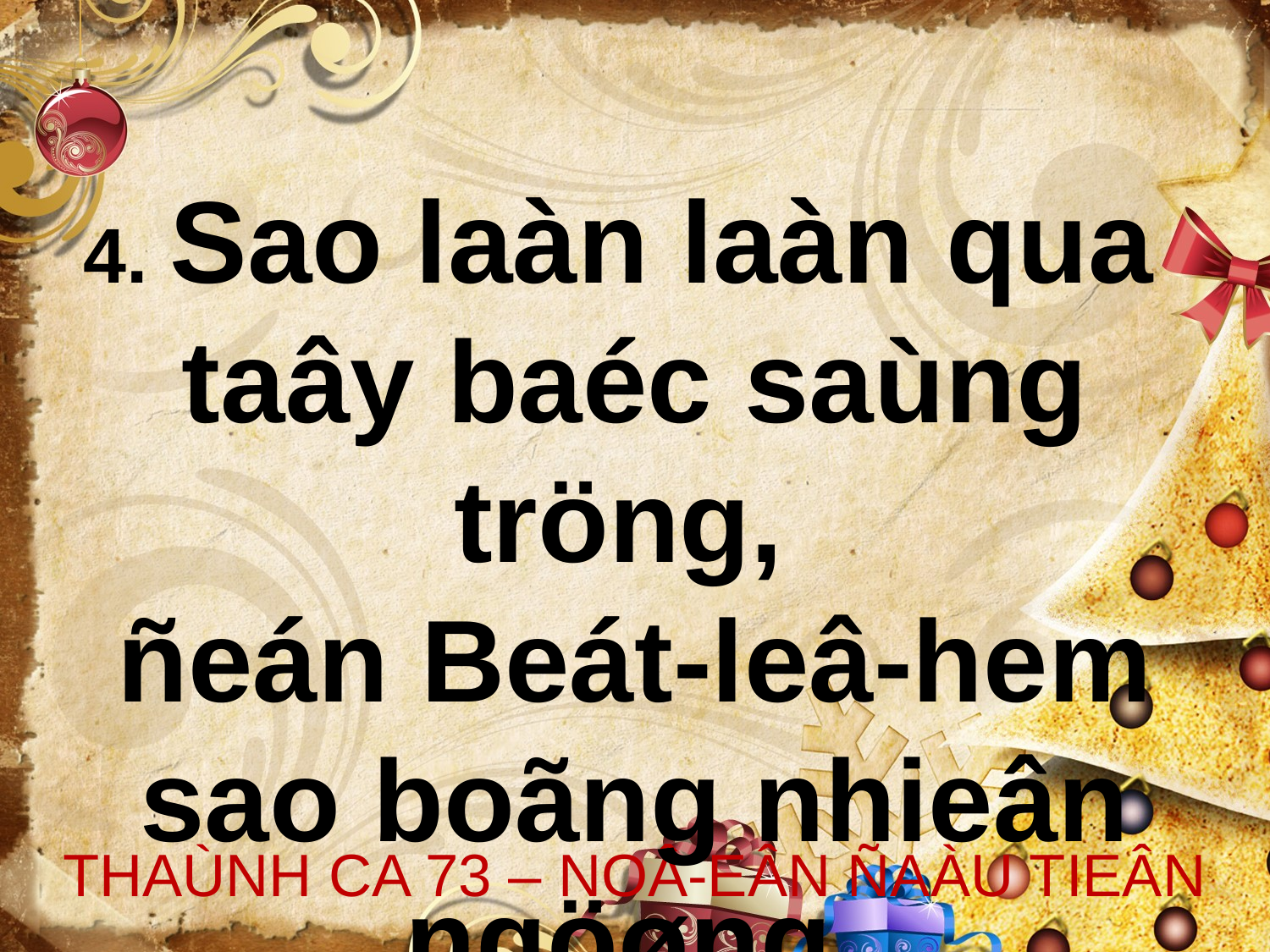

4. Sao laàn laàn qua
taây baéc saùng tröng,
ñeán Beát-leâ-hem sao boãng nhieân ngöøng.
THAÙNH CA 73 – NOÂ-EÂN ÑAÀU TIEÂN